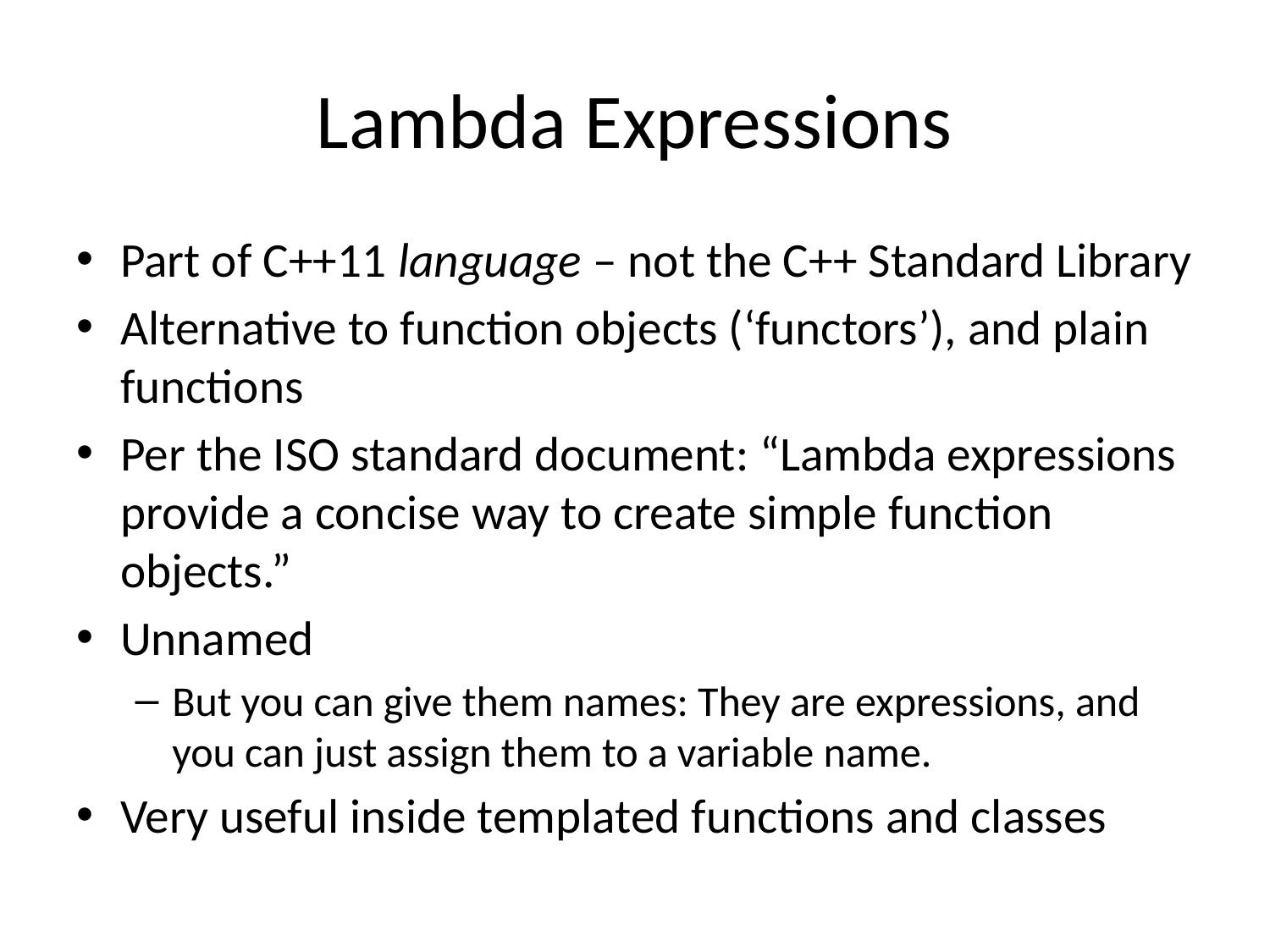

# Lambda Expressions
Part of C++11 language – not the C++ Standard Library
Alternative to function objects (‘functors’), and plain functions
Per the ISO standard document: “Lambda expressions provide a concise way to create simple function objects.”
Unnamed
But you can give them names: They are expressions, and you can just assign them to a variable name.
Very useful inside templated functions and classes